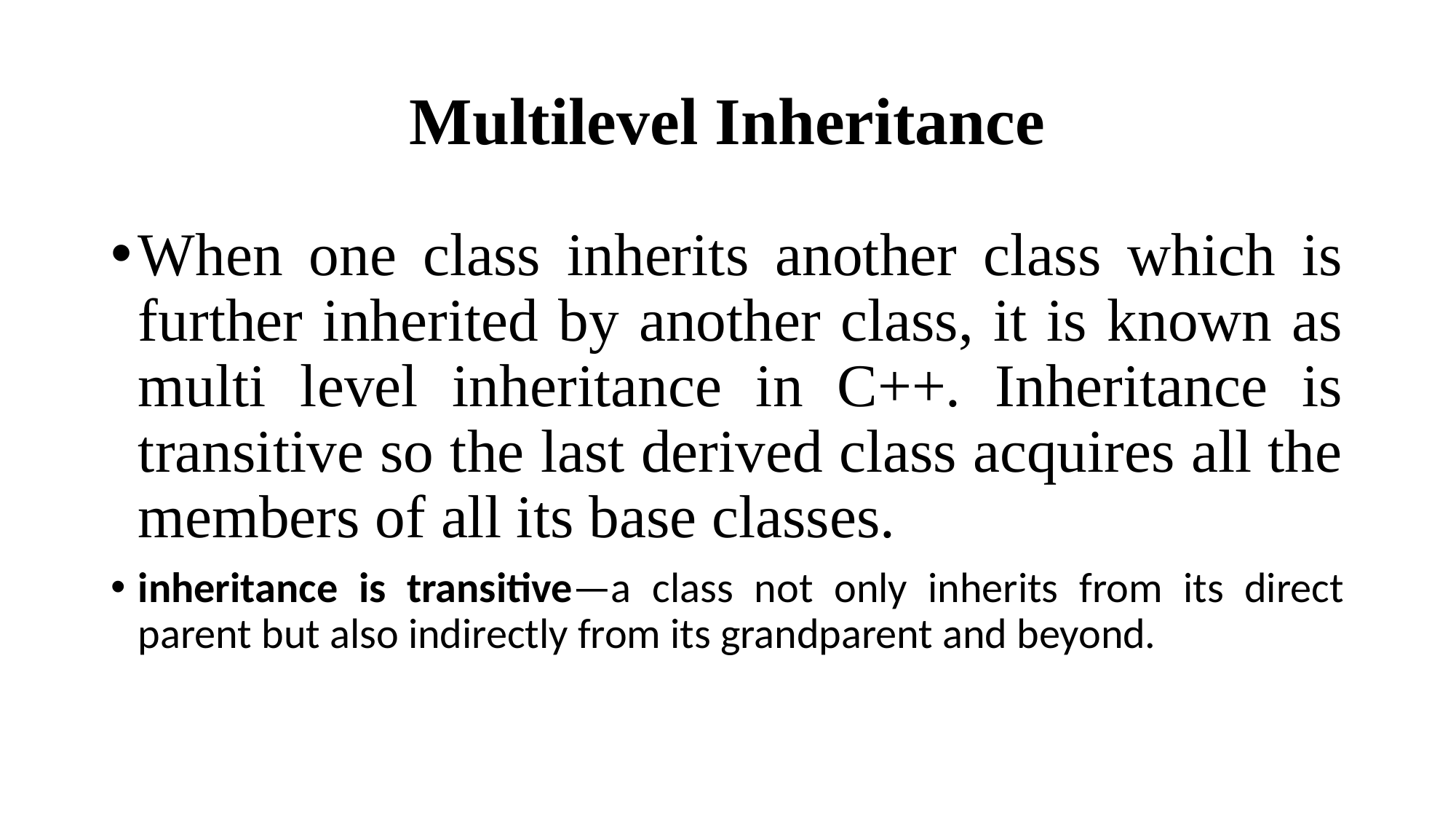

# Multilevel Inheritance
When one class inherits another class which is further inherited by another class, it is known as multi level inheritance in C++. Inheritance is transitive so the last derived class acquires all the members of all its base classes.
inheritance is transitive—a class not only inherits from its direct parent but also indirectly from its grandparent and beyond.